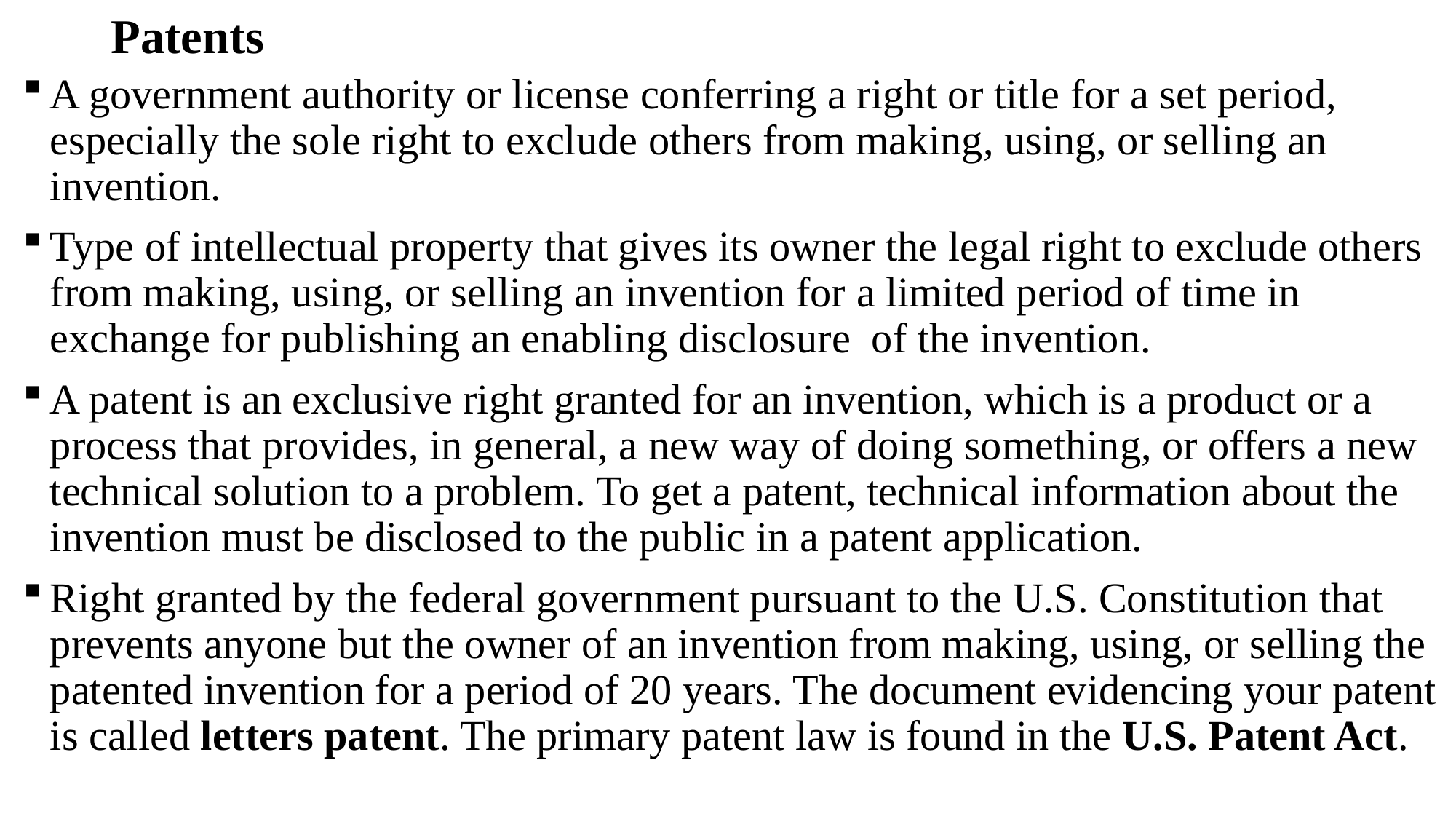

# Patents
A government authority or license conferring a right or title for a set period, especially the sole right to exclude others from making, using, or selling an invention.
Type of intellectual property that gives its owner the legal right to exclude others from making, using, or selling an invention for a limited period of time in exchange for publishing an enabling disclosure  of the invention.
A patent is an exclusive right granted for an invention, which is a product or a process that provides, in general, a new way of doing something, or offers a new technical solution to a problem. To get a patent, technical information about the invention must be disclosed to the public in a patent application.
Right granted by the federal government pursuant to the U.S. Constitution that prevents anyone but the owner of an invention from making, using, or selling the patented invention for a period of 20 years. The document evidencing your patent is called letters patent. The primary patent law is found in the U.S. Patent Act.